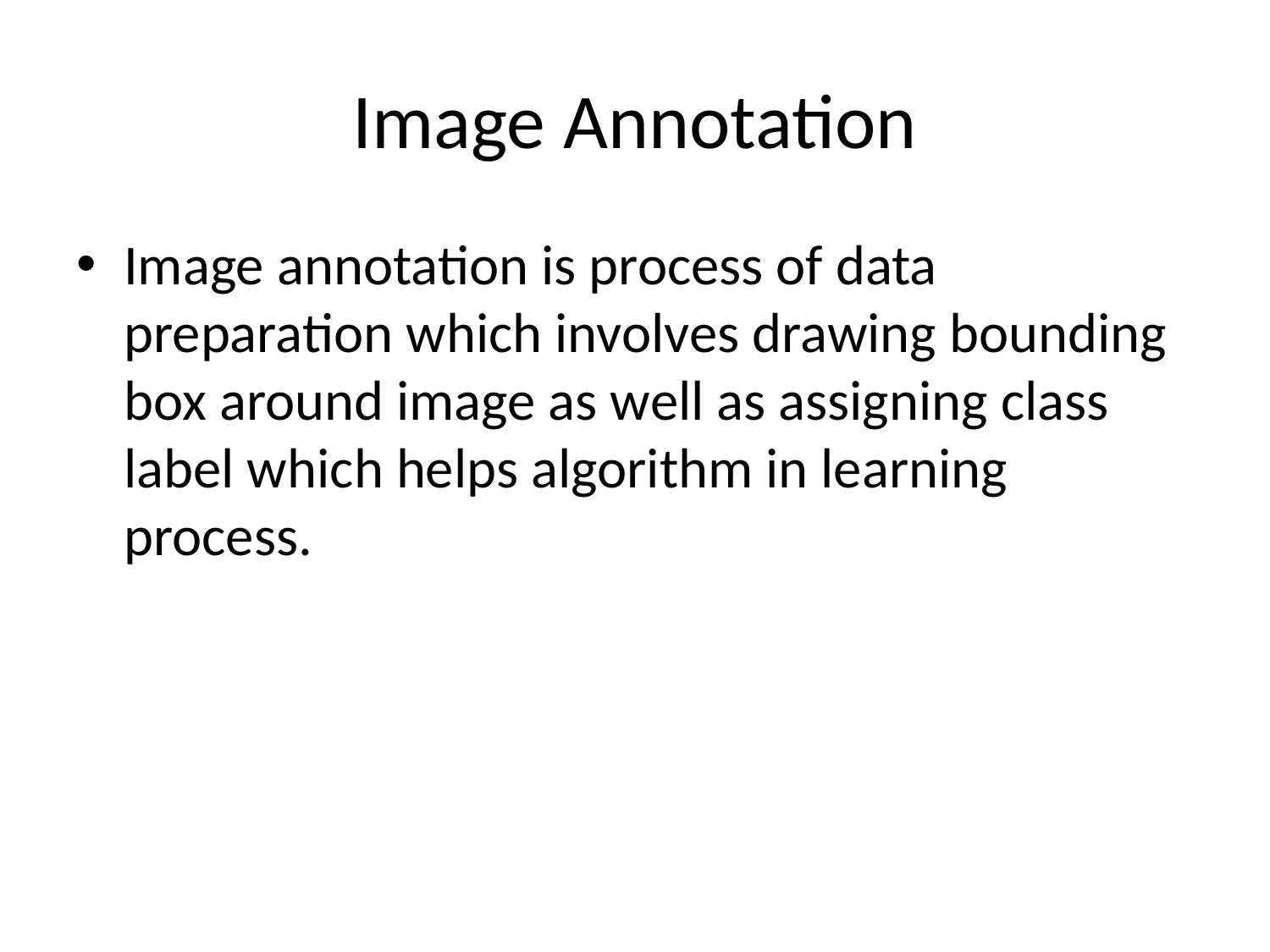

# Image Annotation
Image annotation is process of data preparation which involves drawing bounding box around image as well as assigning class label which helps algorithm in learning process.